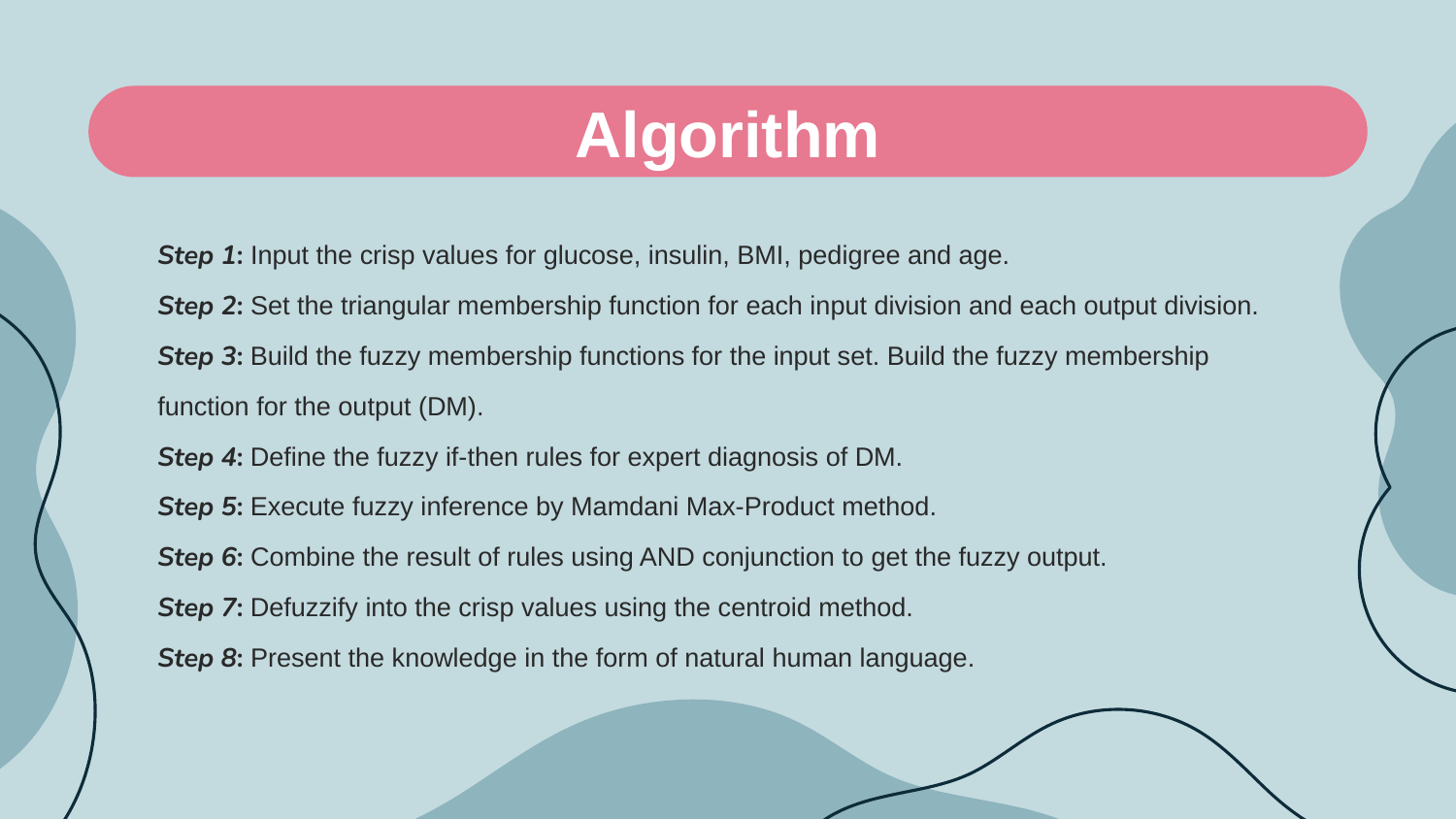

# Algorithm
Step 1: Input the crisp values for glucose, insulin, BMI, pedigree and age.
Step 2: Set the triangular membership function for each input division and each output division.
Step 3: Build the fuzzy membership functions for the input set. Build the fuzzy membership function for the output (DM).
Step 4: Define the fuzzy if-then rules for expert diagnosis of DM.
Step 5: Execute fuzzy inference by Mamdani Max-Product method.
Step 6: Combine the result of rules using AND conjunction to get the fuzzy output.
Step 7: Defuzzify into the crisp values using the centroid method.
Step 8: Present the knowledge in the form of natural human language.